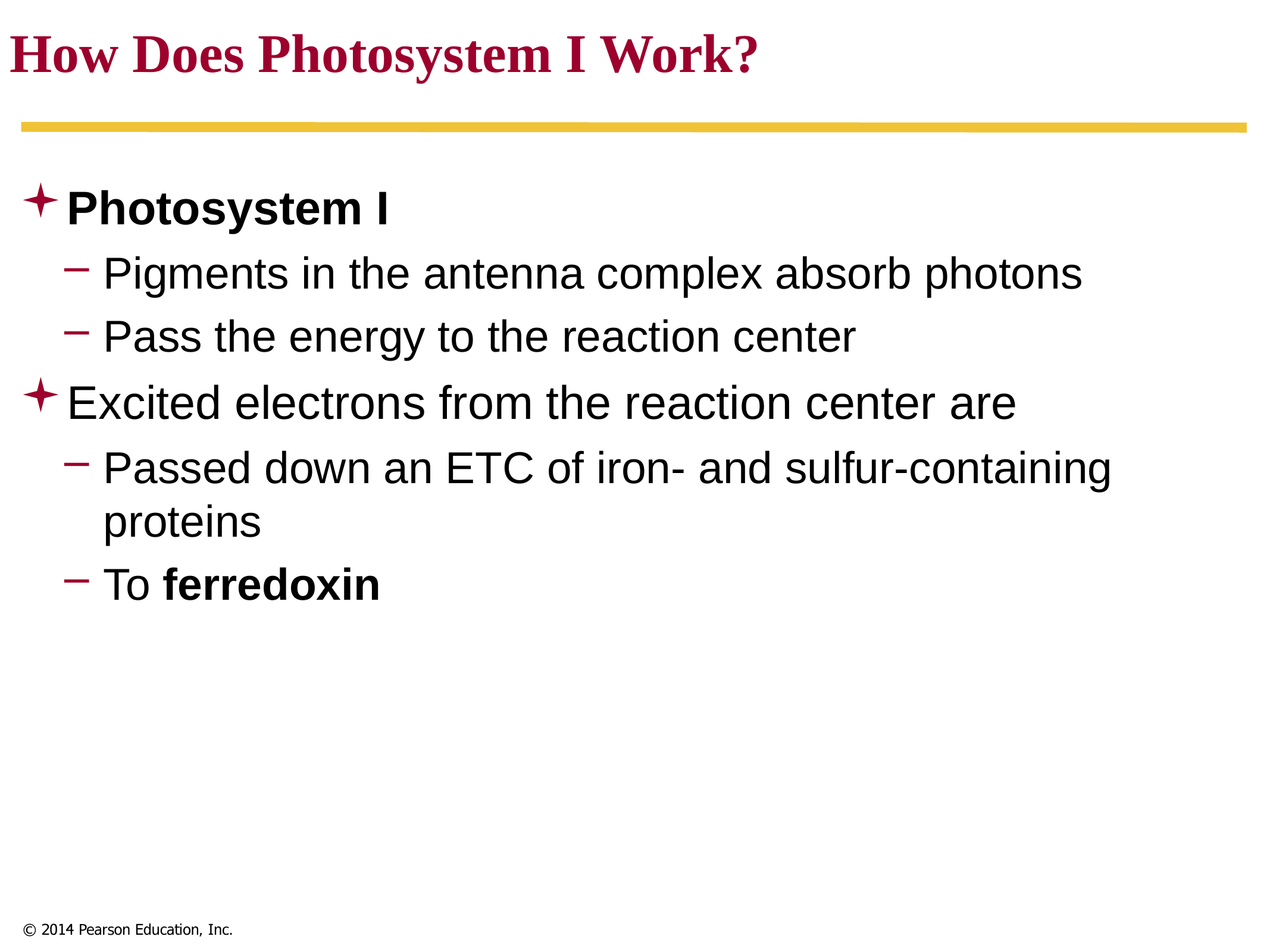

How Does Photosystem I Work?

Photosystem I
Pigments in the antenna complex absorb photons
Pass the energy to the reaction center
Excited electrons from the reaction center are
Passed down an ETC of iron- and sulfur-containing proteins
To ferredoxin